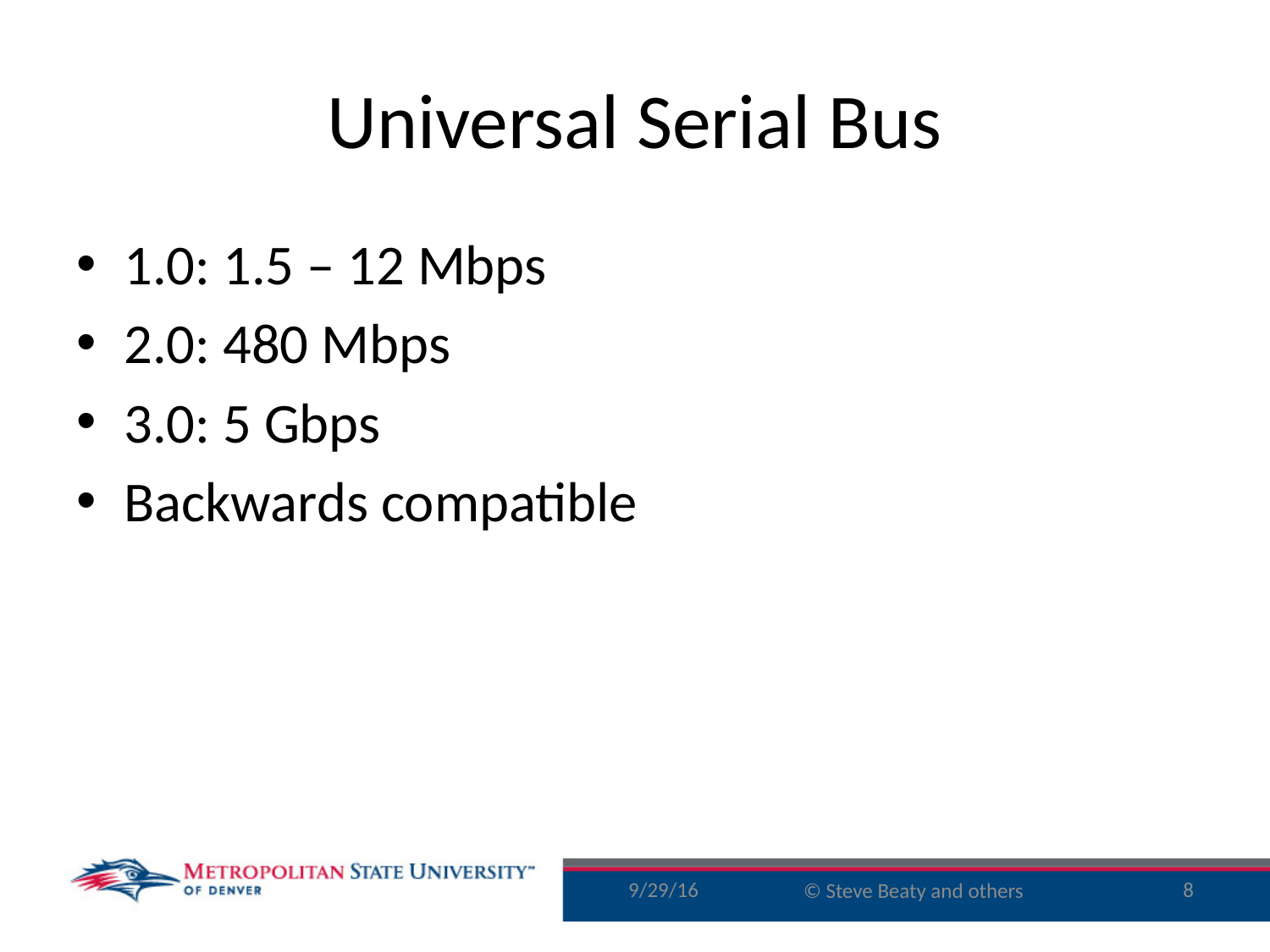

# Universal Serial Bus
1.0: 1.5 – 12 Mbps
2.0: 480 Mbps
3.0: 5 Gbps
Backwards compatible
9/29/16
8
© Steve Beaty and others